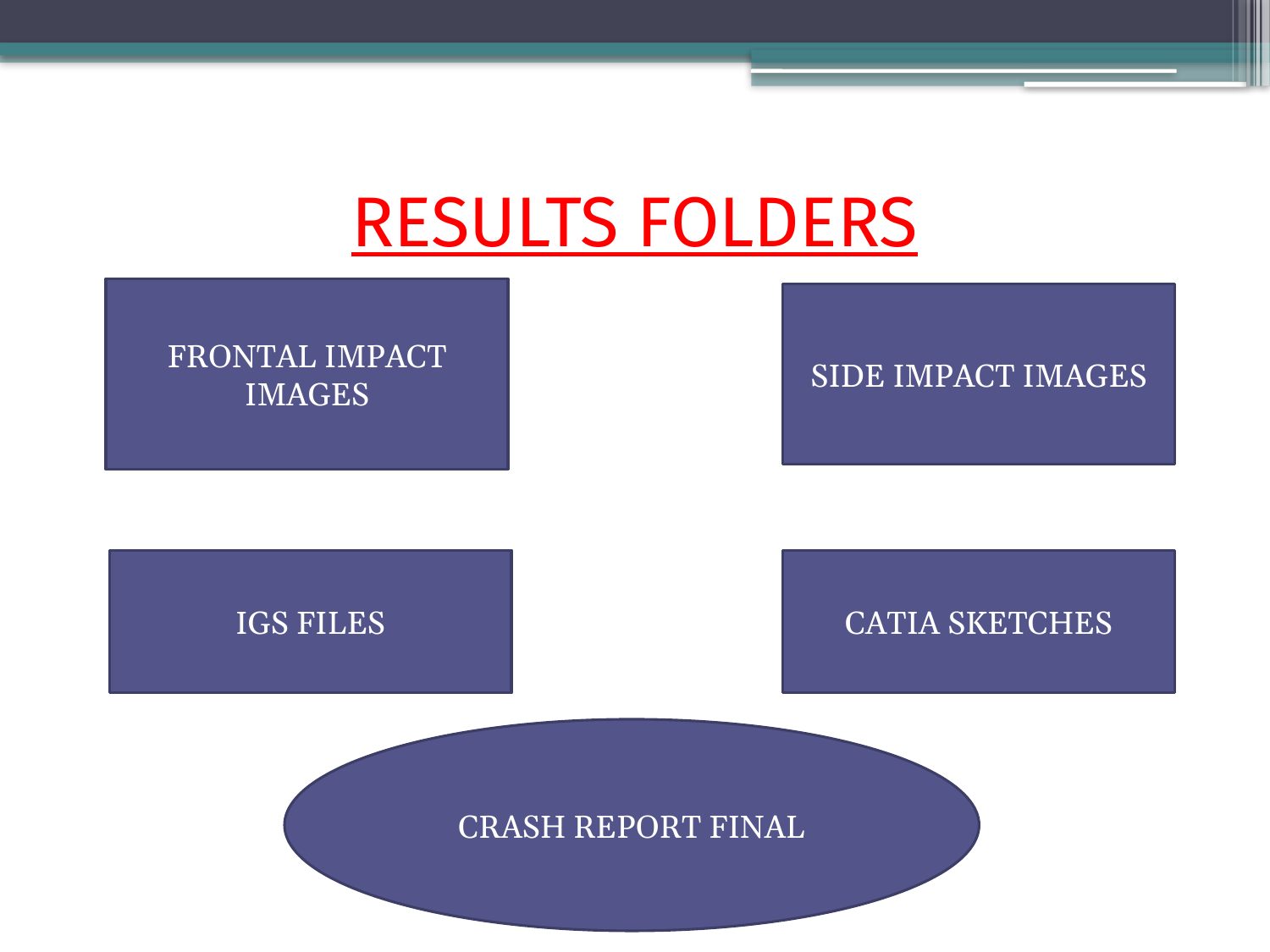

# RESULTS FOLDERS
FRONTAL IMPACT IMAGES
SIDE IMPACT IMAGES
IGS FILES
CATIA SKETCHES
CRASH REPORT FINAL